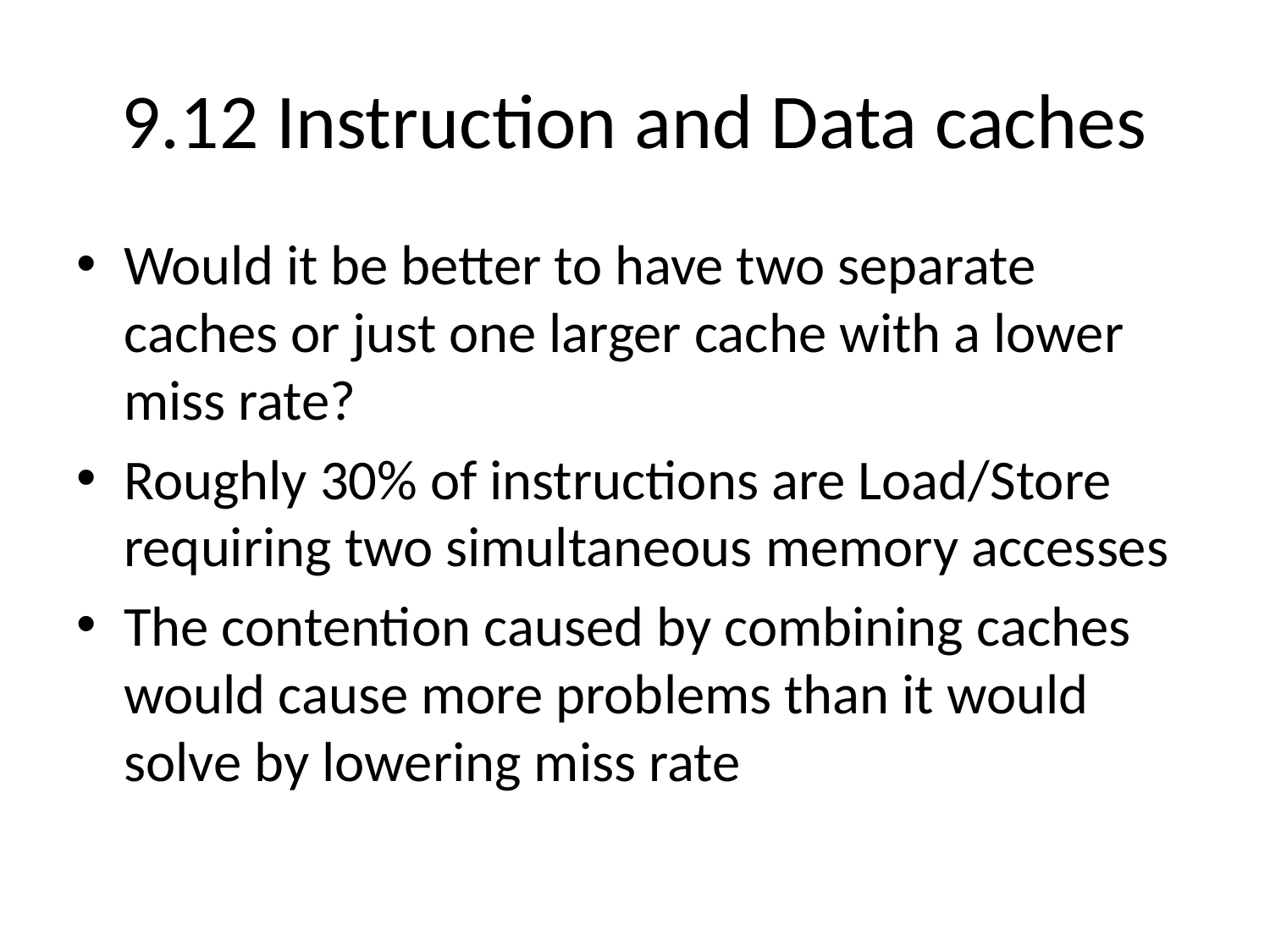

# 9.12 Instruction and Data caches
Would it be better to have two separate caches or just one larger cache with a lower miss rate?
Roughly 30% of instructions are Load/Store requiring two simultaneous memory accesses
The contention caused by combining caches would cause more problems than it would solve by lowering miss rate